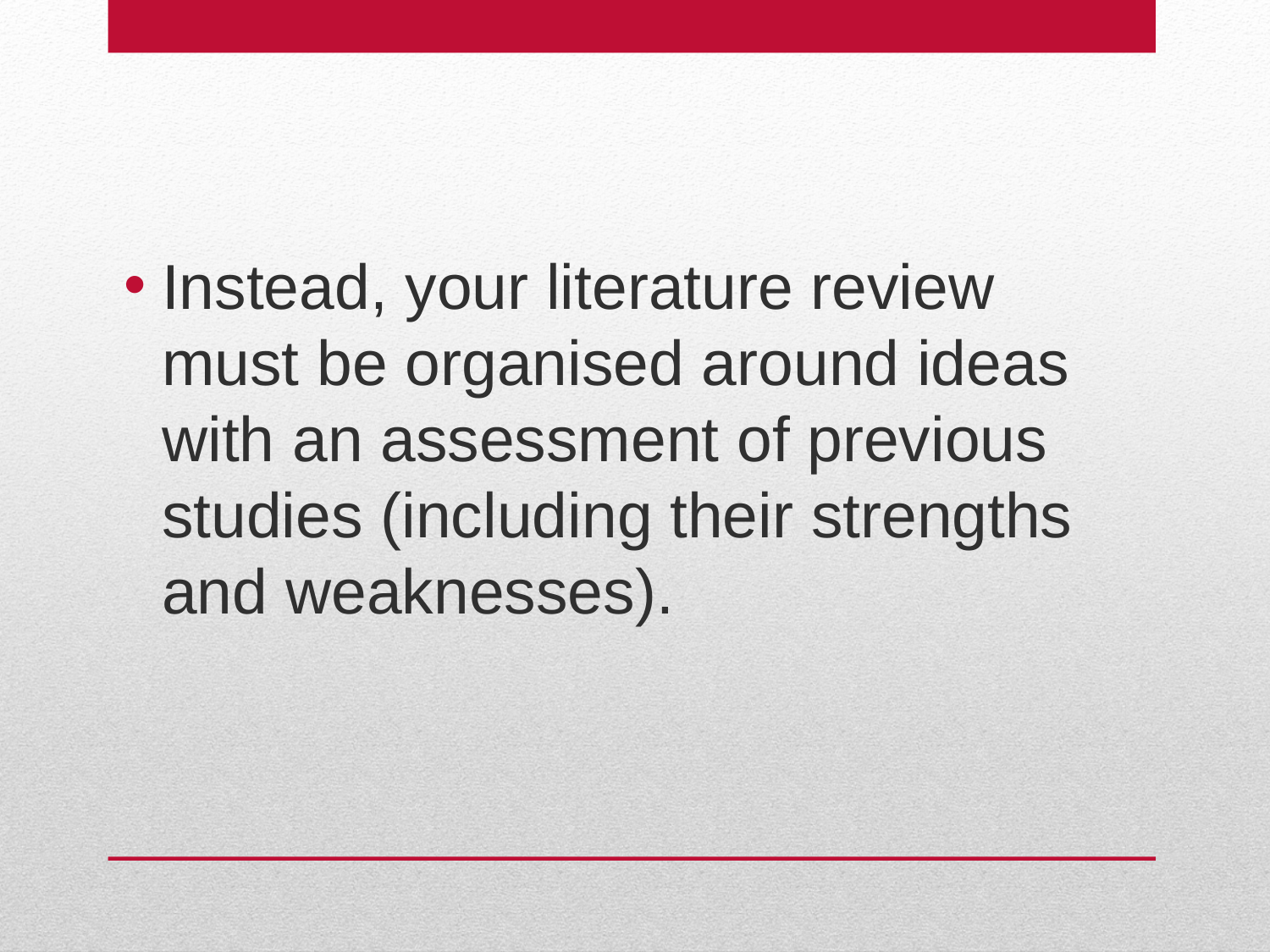

Instead, your literature review must be organised around ideas with an assessment of previous studies (including their strengths and weaknesses).